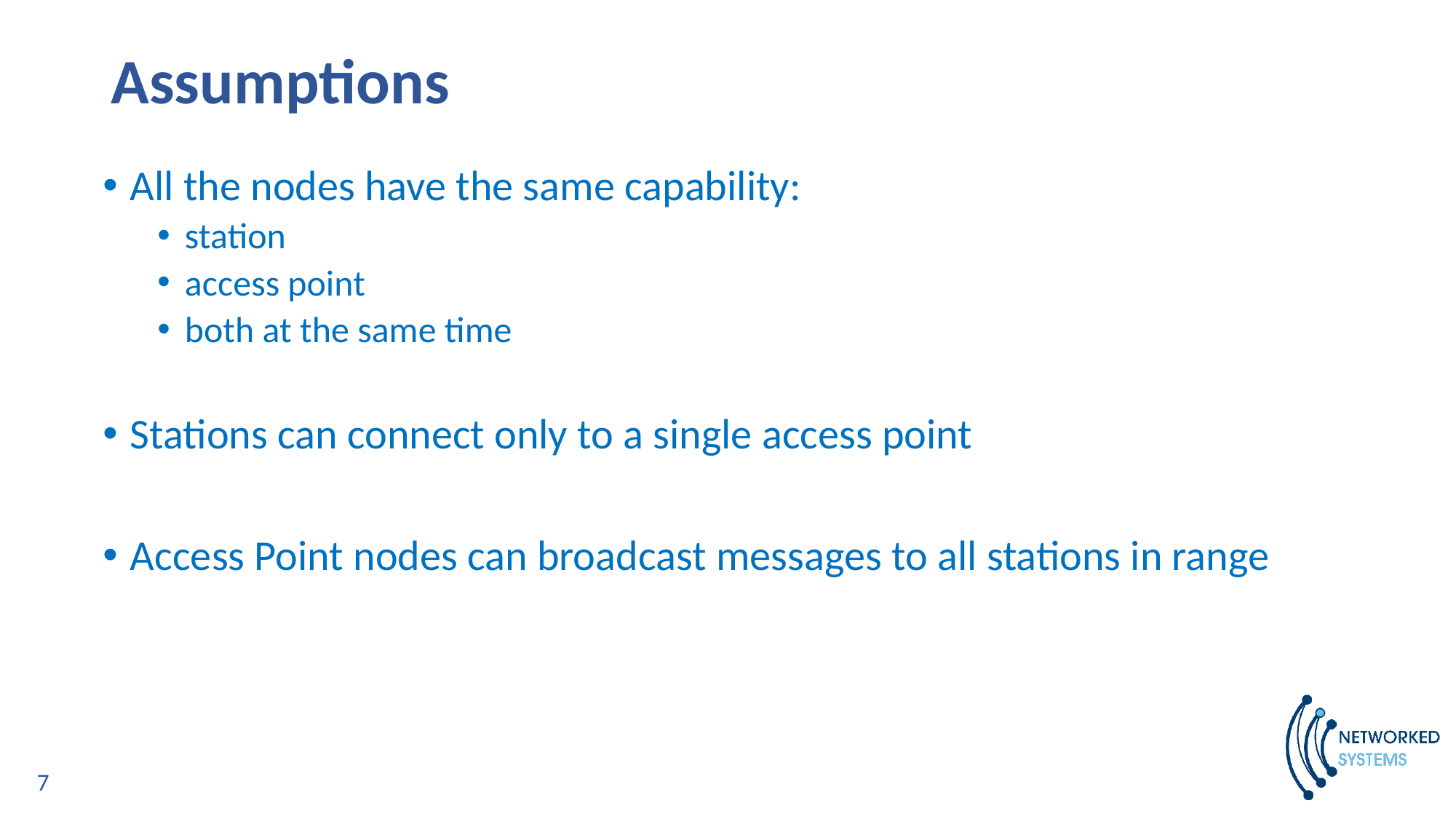

# Assumptions
All the nodes have the same capability:
station
access point
both at the same time

Stations can connect only to a single access point

Access Point nodes can broadcast messages to all stations in range